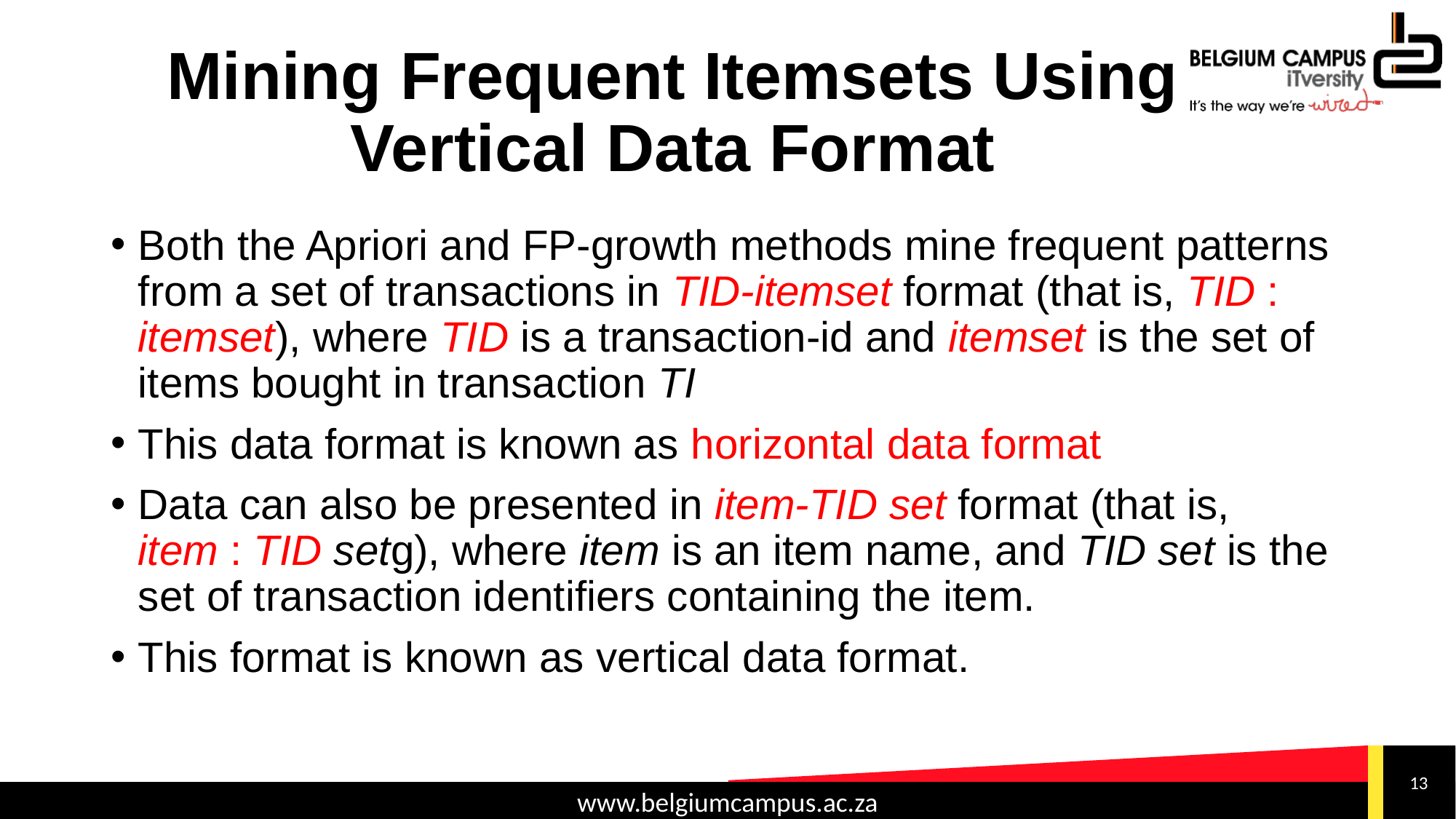

# Mining Frequent Itemsets Using Vertical Data Format
Both the Apriori and FP-growth methods mine frequent patterns from a set of transactions in TID-itemset format (that is, TID : itemset), where TID is a transaction-id and itemset is the set of items bought in transaction TI
This data format is known as horizontal data format
Data can also be presented in item-TID set format (that is, item : TID setg), where item is an item name, and TID set is the set of transaction identifiers containing the item.
This format is known as vertical data format.